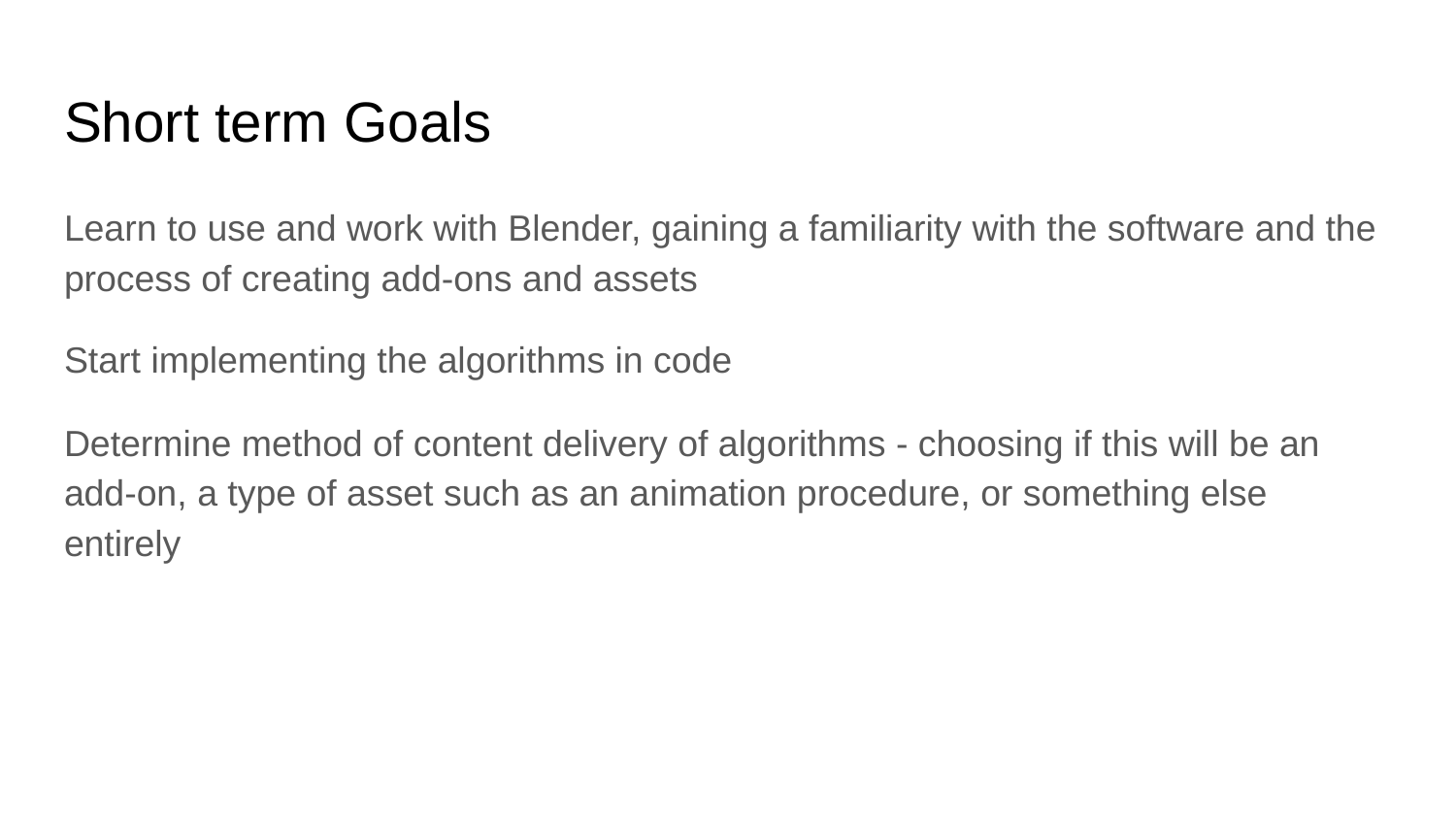

# Short term Goals
Learn to use and work with Blender, gaining a familiarity with the software and the process of creating add-ons and assets
Start implementing the algorithms in code
Determine method of content delivery of algorithms - choosing if this will be an add-on, a type of asset such as an animation procedure, or something else entirely